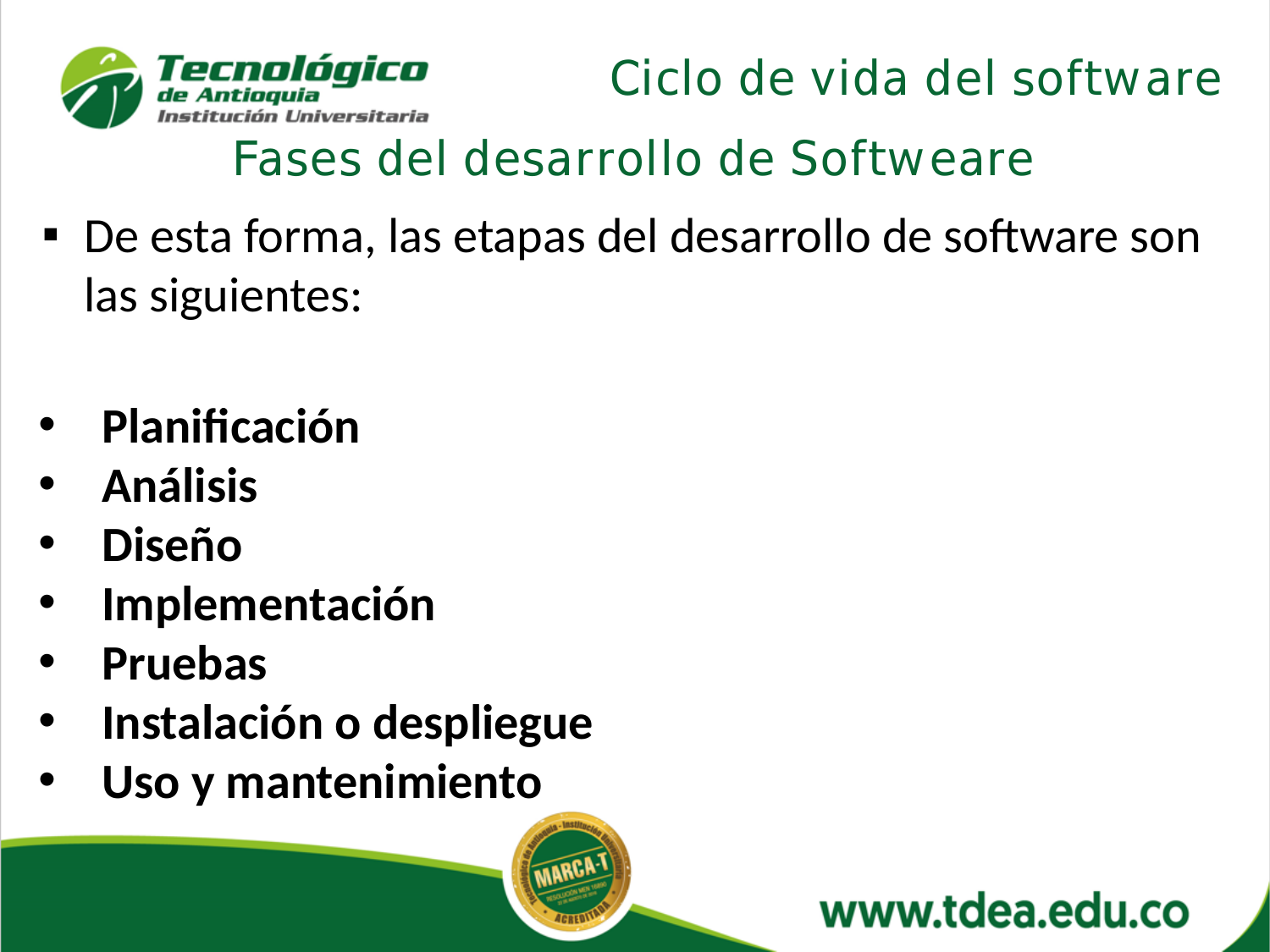

Ciclo de vida del software
Fases del desarrollo de Softweare
De esta forma, las etapas del desarrollo de software son las siguientes:

Planificación
Análisis
Diseño
Implementación
Pruebas
Instalación o despliegue
Uso y mantenimiento